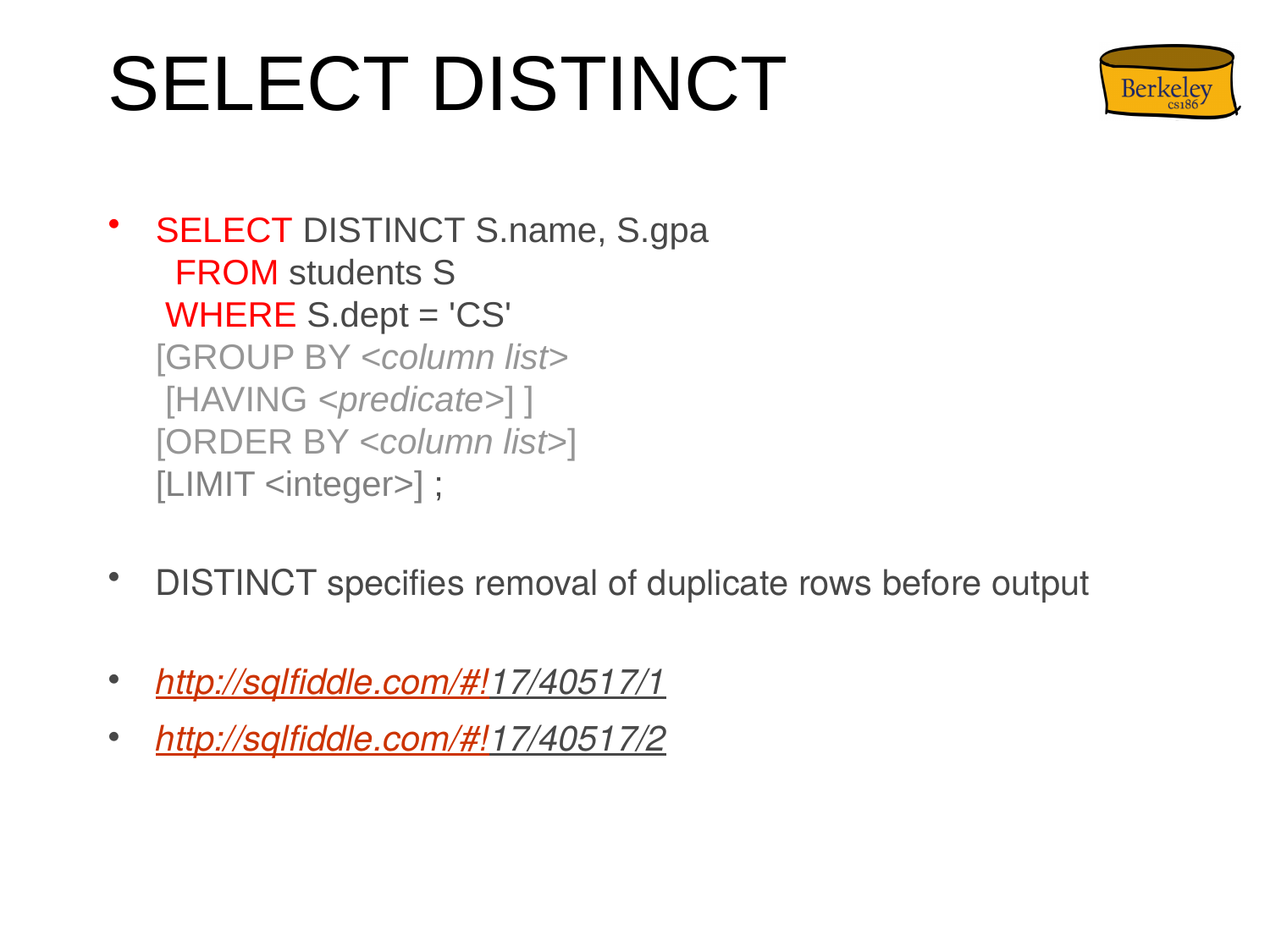

# SELECT DISTINCT
SELECT DISTINCT S.name, S.gpa
  FROM students S
 WHERE S.dept = 'CS'
[GROUP BY <column list>
 [HAVING <predicate>] ]
[ORDER BY <column list>]
[LIMIT <integer>] ;

DISTINCT specifies removal of duplicate rows before output

http://sqlfiddle.com/#!17/40517/1
http://sqlfiddle.com/#!17/40517/2